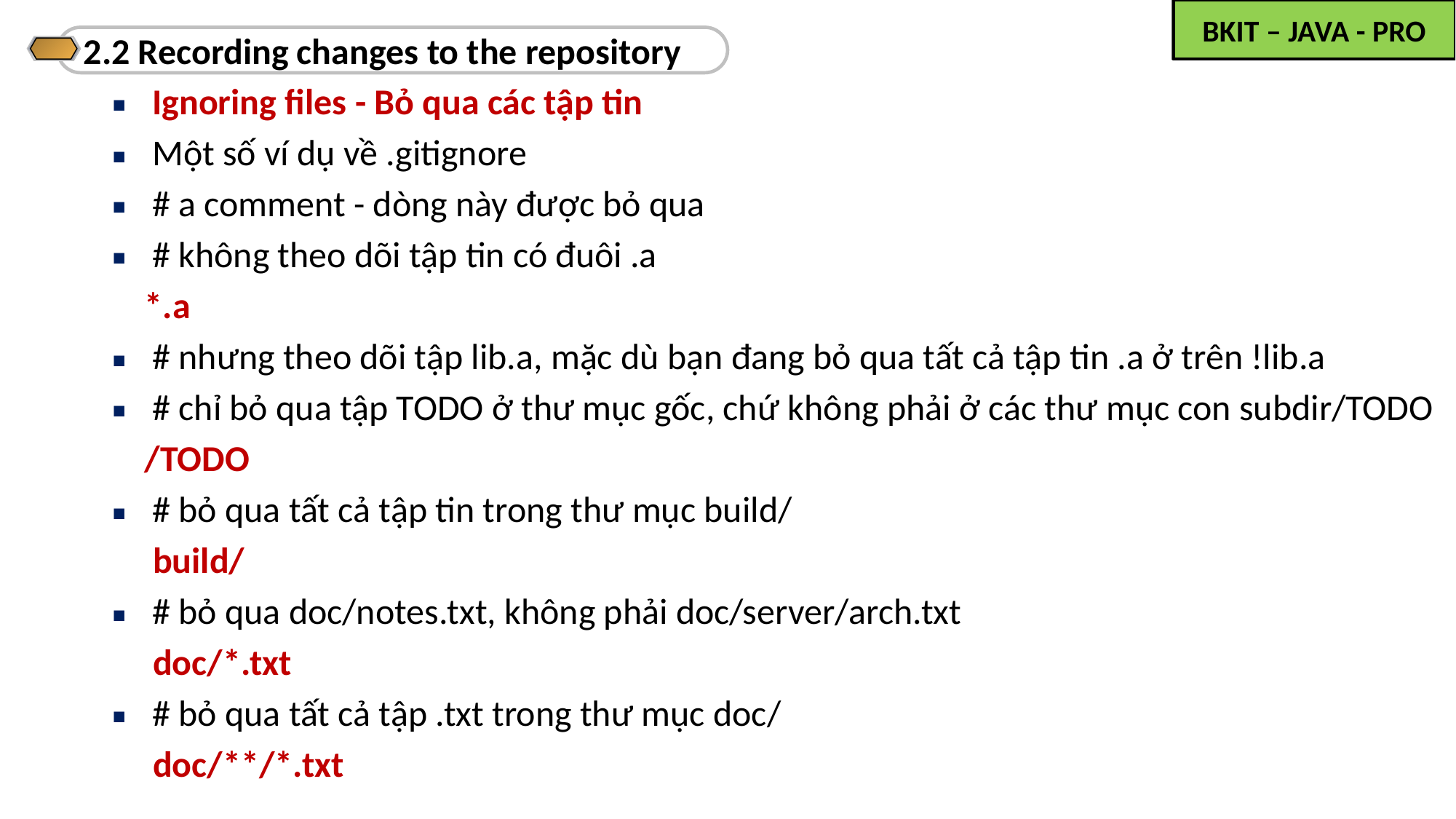

2.2 Recording changes to the repository

Ignoring files - Bỏ qua các tập tin
Một số ví dụ về .gitignore
# a comment - dòng này được bỏ qua
# không theo dõi tập tin có đuôi .a
    *.a
# nhưng theo dõi tập lib.a, mặc dù bạn đang bỏ qua tất cả tập tin .a ở trên !lib.a
# chỉ bỏ qua tập TODO ở thư mục gốc, chứ không phải ở các thư mục con subdir/TODO
    /TODO
# bỏ qua tất cả tập tin trong thư mục build/
     build/
# bỏ qua doc/notes.txt, không phải doc/server/arch.txt
     doc/*.txt
# bỏ qua tất cả tập .txt trong thư mục doc/
     doc/**/*.txt